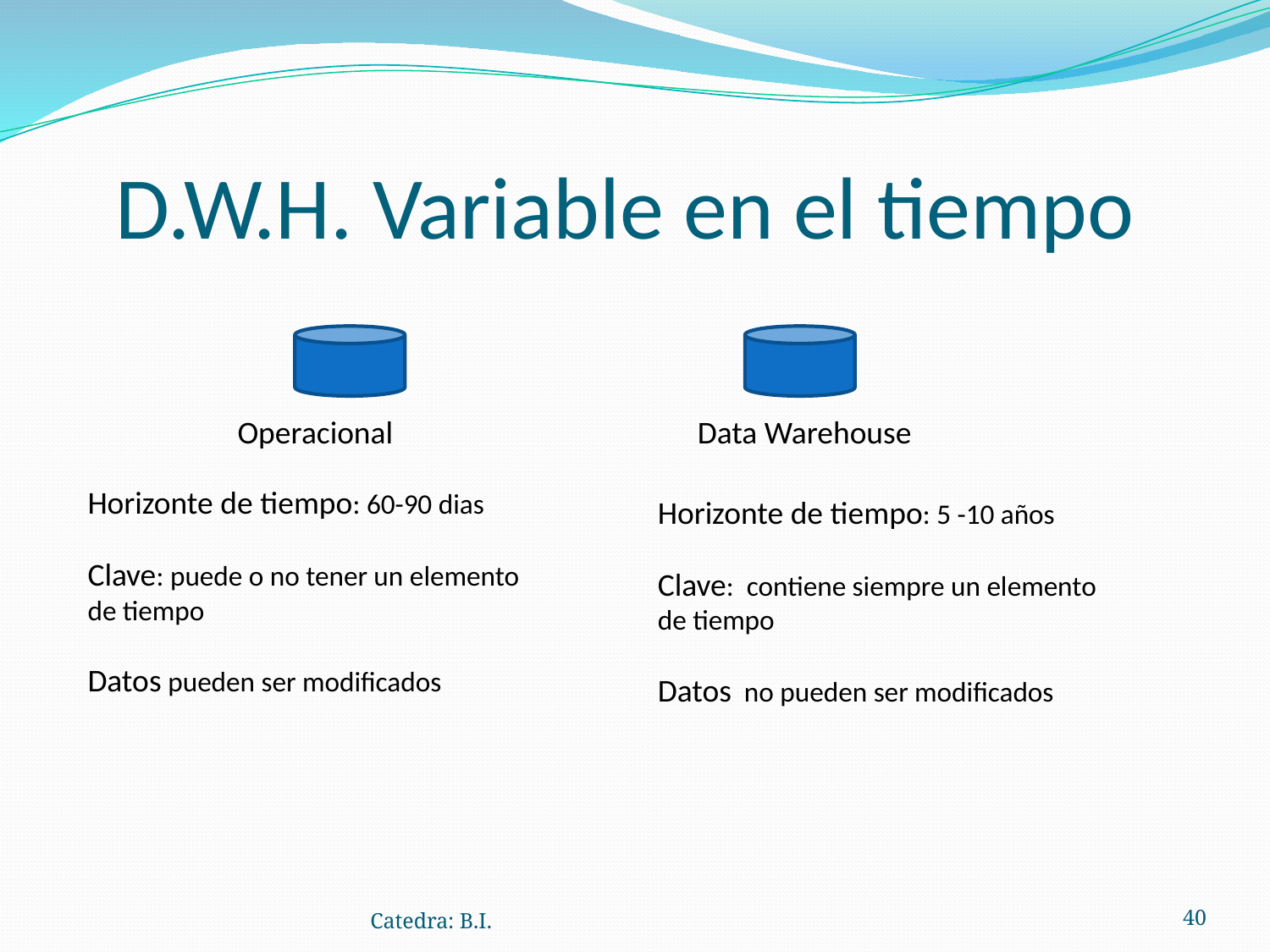

# D.W.H. Variable en el tiempo

Operacional
Data Warehouse
Horizonte de tiempo: 60-90 dias

Clave: puede o no tener un elemento de tiempo

Datos pueden ser modificados
Horizonte de tiempo: 5 -10 años

Clave:  contiene siempre un elemento de tiempo

Datos  no pueden ser modificados
Catedra: B.I.
40